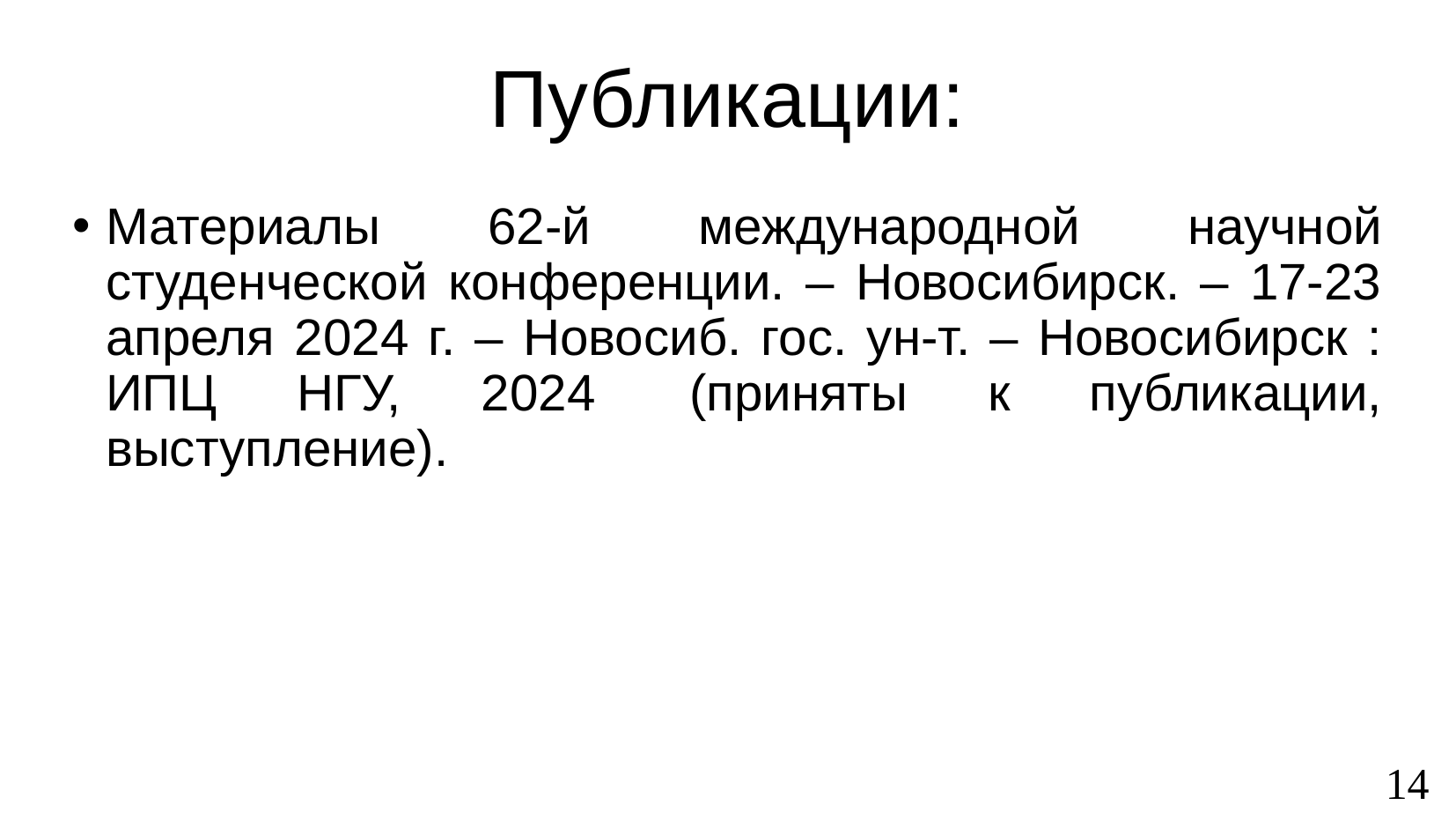

Публикации:
Материалы 62-й международной научной студенческой конференции. – Новосибирск. – 17-23 апреля 2024 г. – Новосиб. гос. ун-т. – Новосибирск : ИПЦ НГУ, 2024  (приняты к публикации, выступление).
14